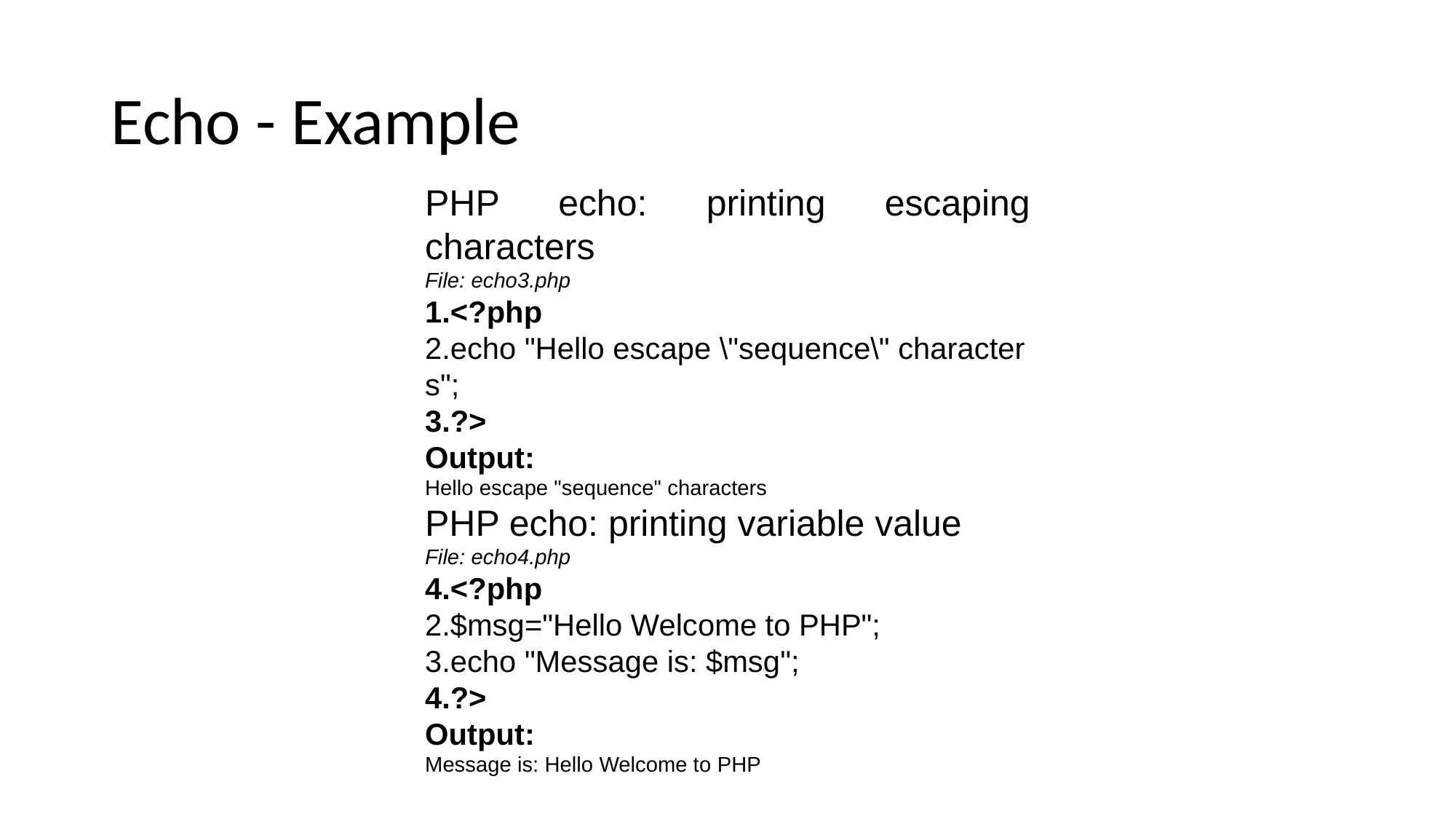

# Echo - Example
PHP echo: printing escaping characters
File: echo3.php
<?php
echo "Hello escape \"sequence\" characters";
?>
Output:
Hello escape "sequence" characters
PHP echo: printing variable value
File: echo4.php
<?php
$msg="Hello Welcome to PHP";
echo "Message is: $msg";
?>
Output:
Message is: Hello Welcome to PHP